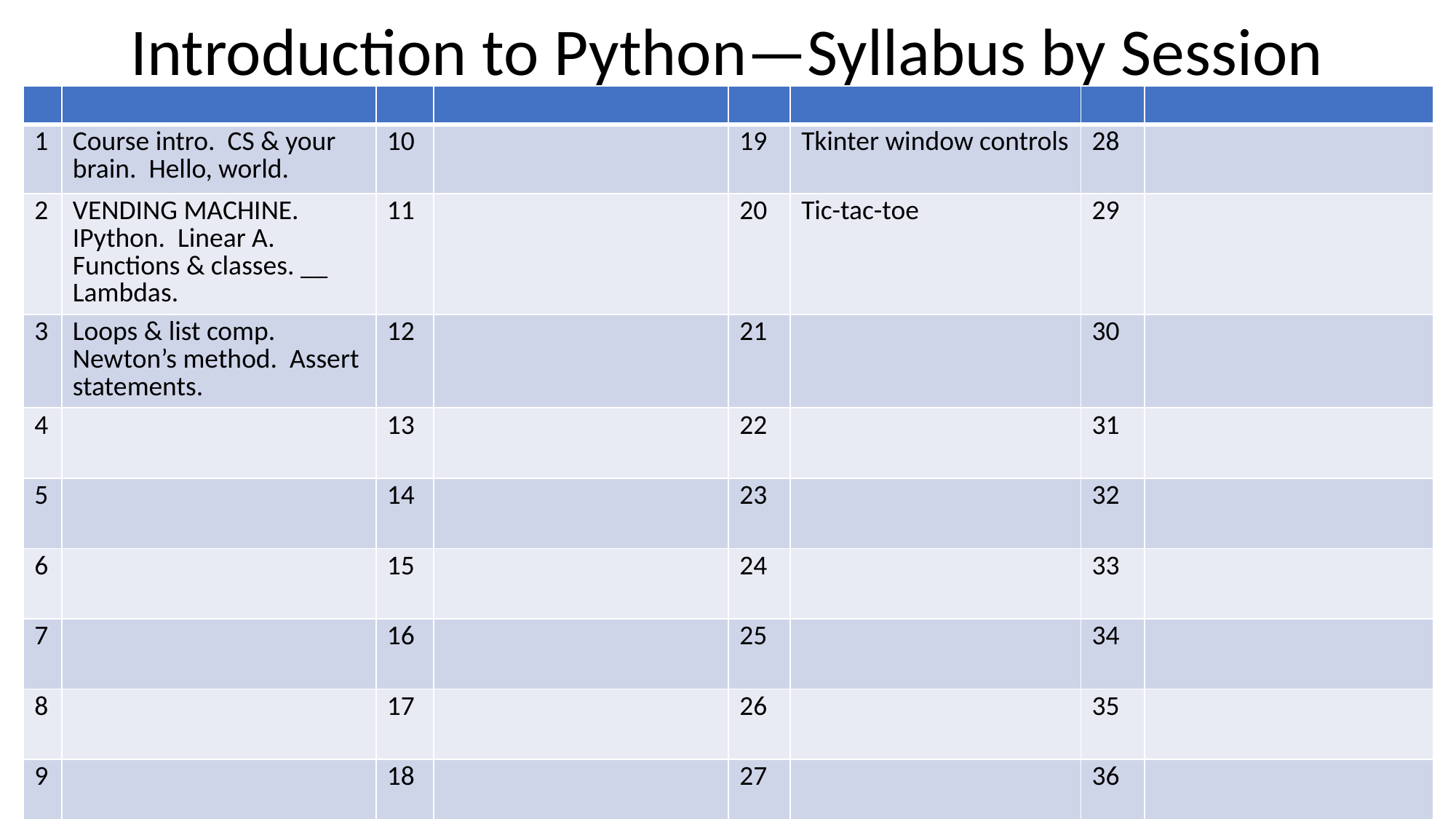

# Introduction to Python—Syllabus by Session
|  |  |  |  |  |  |  |  |
| --- | --- | --- | --- | --- | --- | --- | --- |
| 1 | Course intro. CS & your brain. Hello, world. | 10 |  | 19 | Tkinter window controls | 28 |  |
| 2 | VENDING MACHINE. IPython. Linear A. Functions & classes. \_\_ Lambdas. | 11 |  | 20 | Tic-tac-toe | 29 |  |
| 3 | Loops & list comp. Newton’s method. Assert statements. | 12 |  | 21 |  | 30 |  |
| 4 |  | 13 |  | 22 |  | 31 |  |
| 5 |  | 14 |  | 23 |  | 32 |  |
| 6 |  | 15 |  | 24 |  | 33 |  |
| 7 |  | 16 |  | 25 |  | 34 |  |
| 8 |  | 17 |  | 26 |  | 35 |  |
| 9 |  | 18 |  | 27 |  | 36 |  |
License: CC BY-SA 4.0 (except images), by Jay Coskey
10
Language basics
Python language: Packages/classes/ OO design to decorators
Collections: Lists, sets, dictionaries, trees, stack, matrix, graphs
Testing (unittest), debugging
IDEs: PyCharm, IPython, and Jupyter
Strings
String methods, regexs, dynamic programming (string distances, line/page breaks)
Binary search trees, suffix trees, parsing, word chains
Data visualization
Matplotlib & bokeh.  Image handing (regions, color histogram, outlining)
XY graphs, histograms, scatterplots, graphs, choropleths, heatmap, etc.
Games
Tkinter (a GUI library).  One or more basic game (e.g., Tic-Tac-Toe) and undo. , graphs
Neural networks
keras